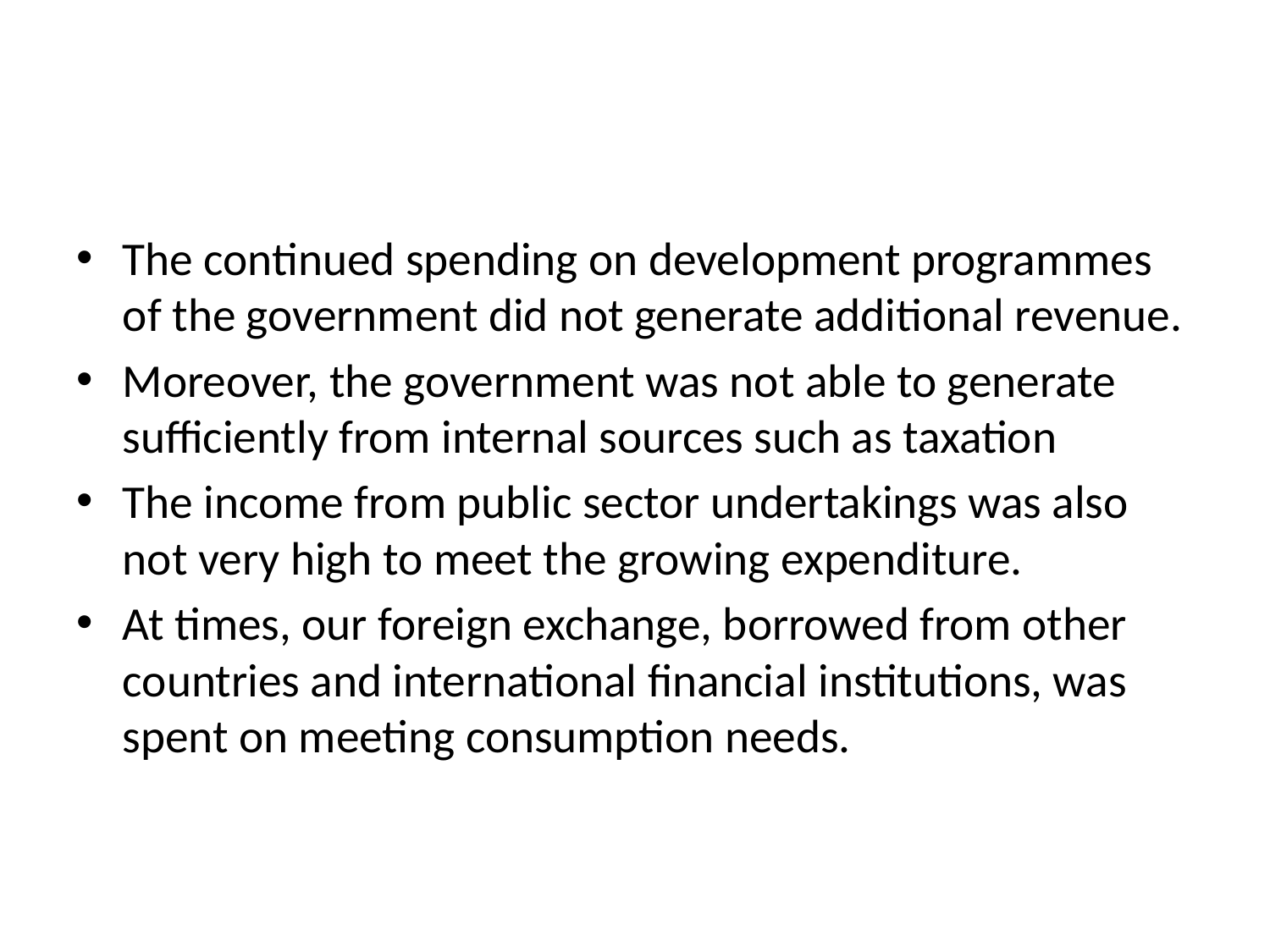

#
The continued spending on development programmes of the government did not generate additional revenue.
Moreover, the government was not able to generate sufficiently from internal sources such as taxation
The income from public sector undertakings was also not very high to meet the growing expenditure.
At times, our foreign exchange, borrowed from other countries and international financial institutions, was spent on meeting consumption needs.